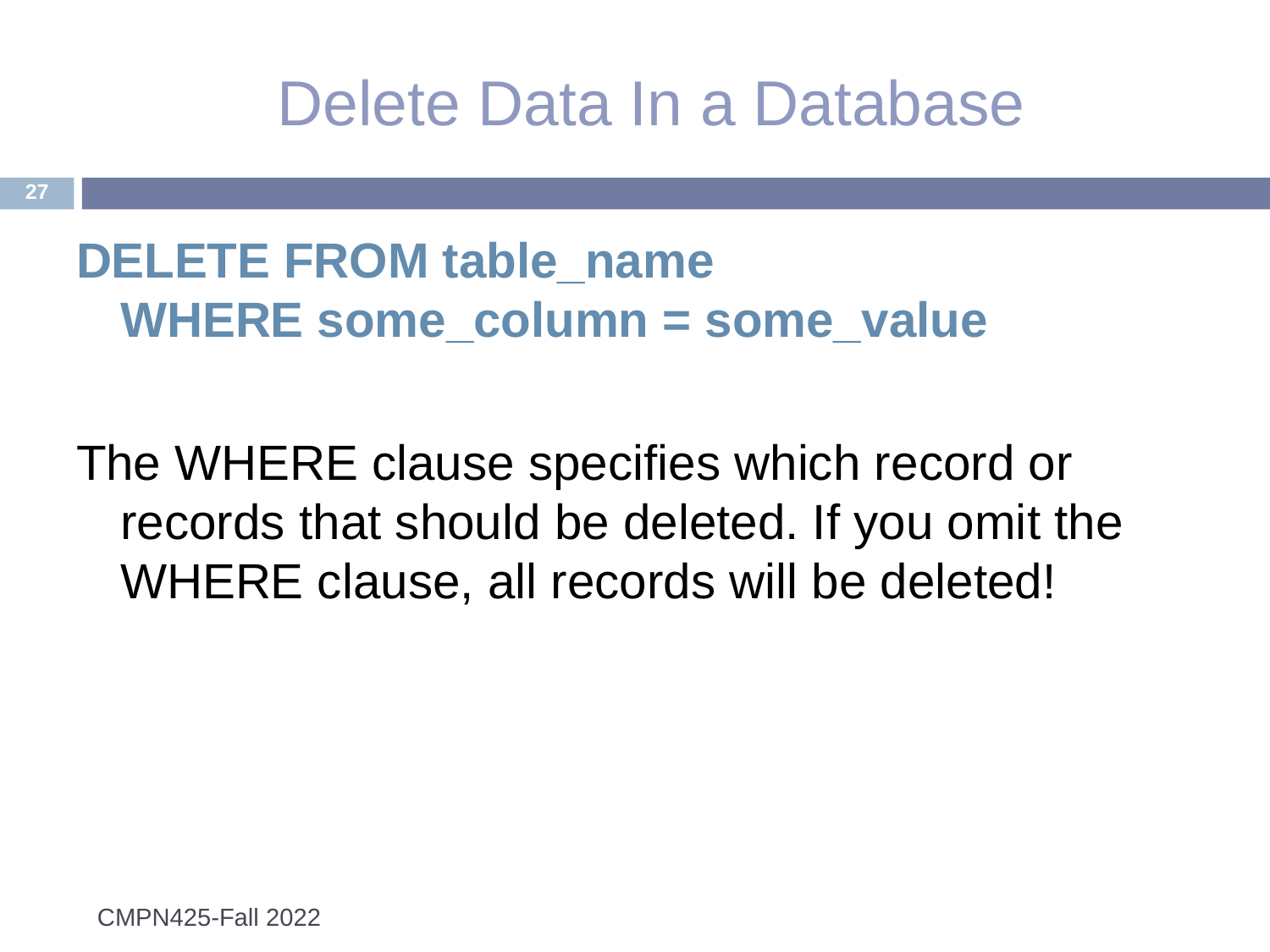

# Delete Data In a Database
27
DELETE FROM table_name
WHERE some_column = some_value

The WHERE clause specifies which record or records that should be deleted. If you omit the WHERE clause, all records will be deleted!

CMPN425-Fall 2022